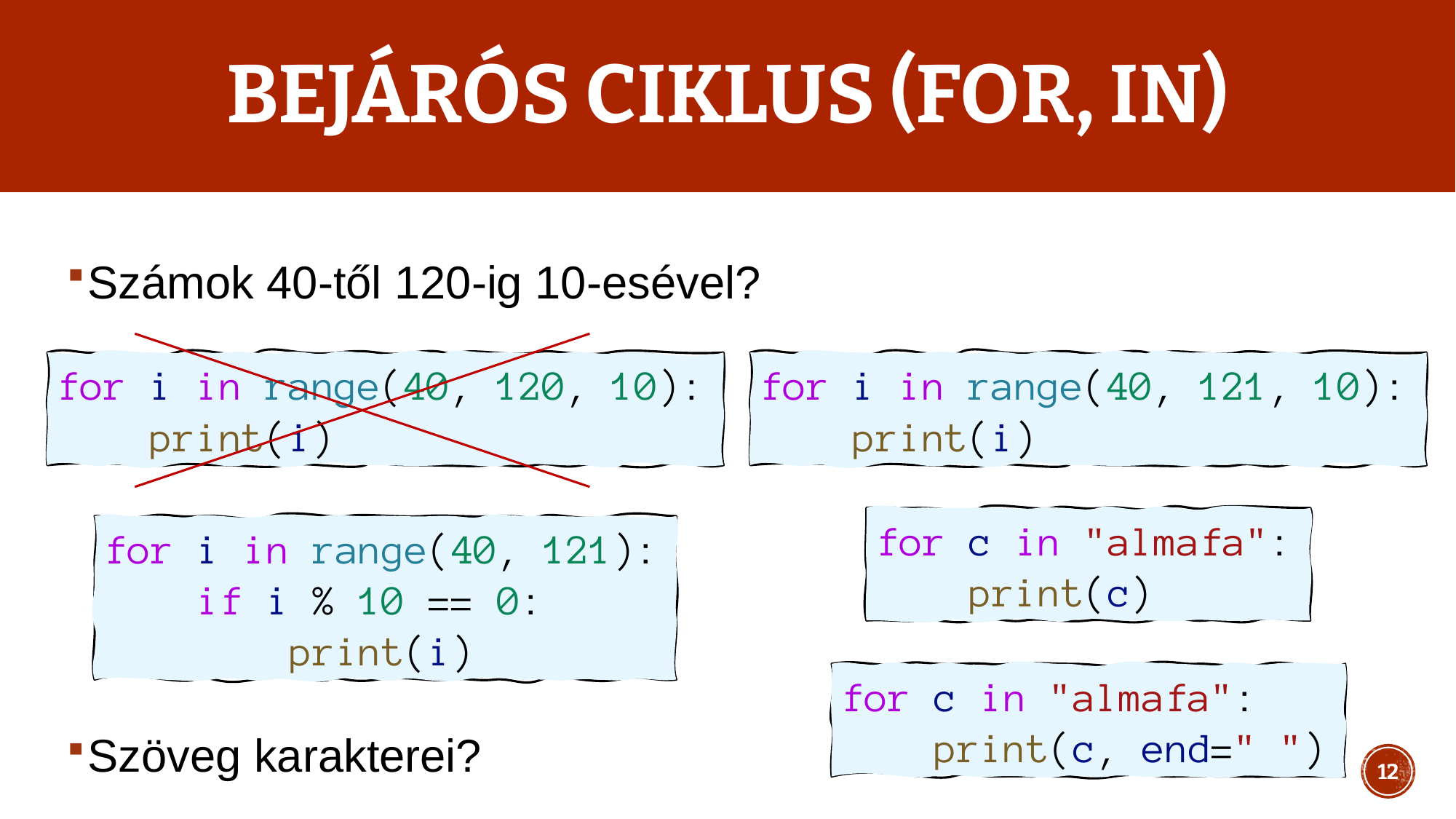

# Bejárós ciklus (for, in)
Számok 40-től 120-ig 10-esével?

Szöveg karakterei?
for i in range(40, 120, 10):
    print(i)
for i in range(40, 121, 10):
    print(i)
for c in "almafa":
    print(c)
for i in range(40, 121):
    if i % 10 == 0:
        print(i)
for c in "almafa":
    print(c, end=" ")
12